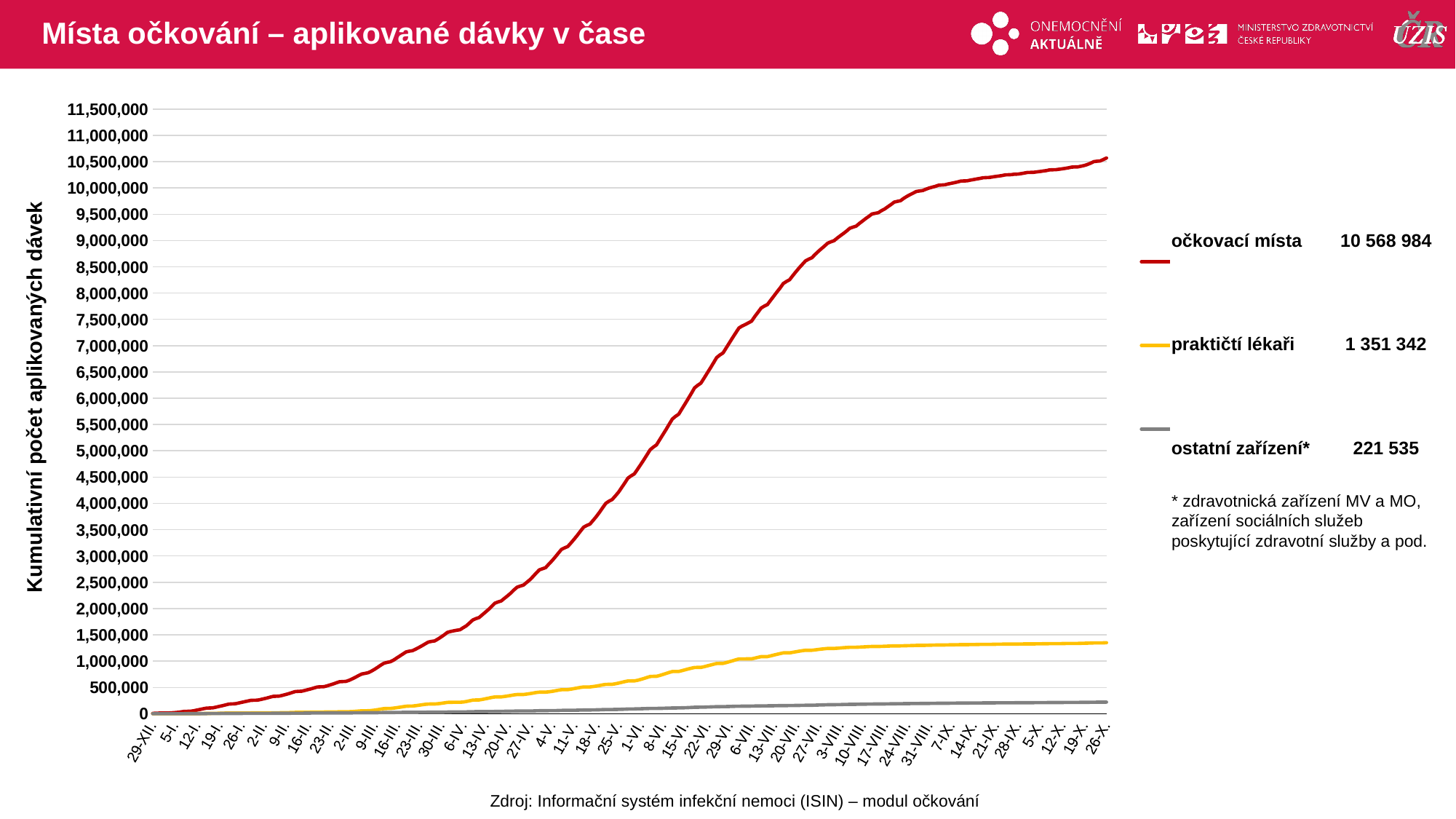

# Místa očkování – aplikované dávky v čase

### Chart

| Category | očkovací místa | praktičtí lékaři | ostatní zařízení |
|---|---|---|---|
| 29-XII. | 6949.0 | 6.0 | 84.0 |
| 30-XII. | 10376.0 | 9.0 | 160.0 |
| 31-XII. | 11656.0 | 10.0 | 181.0 |
| 1-I. | 11919.0 | 13.0 | 181.0 |
| 2-I. | 13083.0 | 14.0 | 295.0 |
| 3-I. | 13920.0 | 15.0 | 378.0 |
| 4-I. | 17471.0 | 20.0 | 421.0 |
| 5-I. | 21897.0 | 22.0 | 499.0 |
| 6-I. | 27651.0 | 56.0 | 543.0 |
| 7-I. | 35309.0 | 308.0 | 607.0 |
| 8-I. | 44293.0 | 1165.0 | 790.0 |
| 9-I. | 46067.0 | 1340.0 | 865.0 |
| 10-I. | 47796.0 | 1340.0 | 902.0 |
| 11-I. | 57201.0 | 1705.0 | 970.0 |
| 12-I. | 69610.0 | 2309.0 | 1350.0 |
| 13-I. | 81835.0 | 3080.0 | 1862.0 |
| 14-I. | 94873.0 | 4564.0 | 2550.0 |
| 15-I. | 106886.0 | 6080.0 | 3006.0 |
| 16-I. | 109478.0 | 6514.0 | 3367.0 |
| 17-I. | 112451.0 | 6785.0 | 3367.0 |
| 18-I. | 125427.0 | 7764.0 | 3705.0 |
| 19-I. | 139370.0 | 8682.0 | 4137.0 |
| 20-I. | 152867.0 | 10694.0 | 4926.0 |
| 21-I. | 167945.0 | 12165.0 | 5730.0 |
| 22-I. | 182437.0 | 13222.0 | 6071.0 |
| 23-I. | 186552.0 | 13298.0 | 6071.0 |
| 24-I. | 189525.0 | 13429.0 | 6090.0 |
| 25-I. | 201702.0 | 13692.0 | 6249.0 |
| 26-I. | 215658.0 | 13972.0 | 6524.0 |
| 27-I. | 228746.0 | 14201.0 | 6753.0 |
| 28-I. | 241509.0 | 14422.0 | 6974.0 |
| 29-I. | 254816.0 | 15000.0 | 7177.0 |
| 30-I. | 256444.0 | 15096.0 | 7273.0 |
| 31-I. | 258290.0 | 15099.0 | 7316.0 |
| 1-II. | 269676.0 | 15485.0 | 7450.0 |
| 2-II. | 283171.0 | 16101.0 | 7688.0 |
| 3-II. | 297862.0 | 16617.0 | 7877.0 |
| 4-II. | 314429.0 | 17667.0 | 8110.0 |
| 5-II. | 329483.0 | 18515.0 | 8313.0 |
| 6-II. | 332677.0 | 18516.0 | 8313.0 |
| 7-II. | 335847.0 | 18679.0 | 8314.0 |
| 8-II. | 350276.0 | 19491.0 | 8524.0 |
| 9-II. | 366016.0 | 20335.0 | 8949.0 |
| 10-II. | 383042.0 | 21336.0 | 9638.0 |
| 11-II. | 402355.0 | 23606.0 | 10556.0 |
| 12-II. | 421222.0 | 25439.0 | 11303.0 |
| 13-II. | 425255.0 | 25891.0 | 11398.0 |
| 14-II. | 427608.0 | 25915.0 | 11398.0 |
| 15-II. | 442457.0 | 26544.0 | 11653.0 |
| 16-II. | 458570.0 | 27637.0 | 12212.0 |
| 17-II. | 473609.0 | 29603.0 | 13190.0 |
| 18-II. | 491563.0 | 31109.0 | 14090.0 |
| 19-II. | 509219.0 | 32183.0 | 14533.0 |
| 20-II. | 512132.0 | 32426.0 | 14539.0 |
| 21-II. | 514218.0 | 32459.0 | 14555.0 |
| 22-II. | 529410.0 | 32999.0 | 14954.0 |
| 23-II. | 548142.0 | 33830.0 | 15284.0 |
| 24-II. | 567182.0 | 34328.0 | 15634.0 |
| 25-II. | 588962.0 | 35518.0 | 16151.0 |
| 26-II. | 608872.0 | 36697.0 | 16544.0 |
| 27-II. | 612163.0 | 36949.0 | 16554.0 |
| 28-II. | 614973.0 | 37022.0 | 16555.0 |
| 1-III. | 635879.0 | 38977.0 | 16674.0 |
| 2-III. | 663599.0 | 41616.0 | 17055.0 |
| 3-III. | 694032.0 | 45990.0 | 17578.0 |
| 4-III. | 726492.0 | 50815.0 | 18185.0 |
| 5-III. | 755858.0 | 55035.0 | 18795.0 |
| 6-III. | 767513.0 | 56332.0 | 18820.0 |
| 7-III. | 779365.0 | 56739.0 | 18916.0 |
| 8-III. | 809082.0 | 61187.0 | 19279.0 |
| 9-III. | 844501.0 | 68119.0 | 19617.0 |
| 10-III. | 882813.0 | 77374.0 | 20250.0 |
| 11-III. | 924644.0 | 87585.0 | 21350.0 |
| 12-III. | 960692.0 | 97778.0 | 22328.0 |
| 13-III. | 976428.0 | 99954.0 | 22764.0 |
| 14-III. | 989108.0 | 100370.0 | 22904.0 |
| 15-III. | 1019044.0 | 106863.0 | 23599.0 |
| 16-III. | 1059454.0 | 115164.0 | 24270.0 |
| 17-III. | 1097759.0 | 124147.0 | 24919.0 |
| 18-III. | 1137477.0 | 133962.0 | 25716.0 |
| 19-III. | 1175803.0 | 142997.0 | 26385.0 |
| 20-III. | 1190173.0 | 145342.0 | 26797.0 |
| 21-III. | 1198705.0 | 145686.0 | 26856.0 |
| 22-III. | 1228311.0 | 152997.0 | 26946.0 |
| 23-III. | 1259564.0 | 161548.0 | 27076.0 |
| 24-III. | 1292902.0 | 170267.0 | 27554.0 |
| 25-III. | 1328150.0 | 178337.0 | 28358.0 |
| 26-III. | 1363285.0 | 184354.0 | 29466.0 |
| 27-III. | 1375162.0 | 185429.0 | 29764.0 |
| 28-III. | 1384635.0 | 185560.0 | 29821.0 |
| 29-III. | 1419919.0 | 189993.0 | 29895.0 |
| 30-III. | 1458711.0 | 197835.0 | 30092.0 |
| 31-III. | 1499603.0 | 206538.0 | 30594.0 |
| 1-IV. | 1546209.0 | 215559.0 | 32565.0 |
| 2-IV. | 1563306.0 | 217047.0 | 33643.0 |
| 3-IV. | 1576602.0 | 217475.0 | 34420.0 |
| 4-IV. | 1587824.0 | 217489.0 | 34572.0 |
| 5-IV. | 1597260.0 | 217588.0 | 34577.0 |
| 6-IV. | 1636758.0 | 222808.0 | 35165.0 |
| 7-IV. | 1672144.0 | 232498.0 | 35650.0 |
| 8-IV. | 1726680.0 | 245770.0 | 37467.0 |
| 9-IV. | 1781676.0 | 258764.0 | 39114.0 |
| 10-IV. | 1809022.0 | 261596.0 | 39647.0 |
| 11-IV. | 1828247.0 | 262073.0 | 39708.0 |
| 12-IV. | 1880861.0 | 272252.0 | 40227.0 |
| 13-IV. | 1931204.0 | 283917.0 | 40444.0 |
| 14-IV. | 1984244.0 | 296316.0 | 41099.0 |
| 15-IV. | 2043755.0 | 309268.0 | 42075.0 |
| 16-IV. | 2102608.0 | 319445.0 | 43274.0 |
| 17-IV. | 2126418.0 | 320144.0 | 44440.0 |
| 18-IV. | 2143726.0 | 320332.0 | 44885.0 |
| 19-IV. | 2193734.0 | 328330.0 | 46291.0 |
| 20-IV. | 2241877.0 | 337656.0 | 47180.0 |
| 21-IV. | 2293881.0 | 347236.0 | 47617.0 |
| 22-IV. | 2353624.0 | 357546.0 | 49353.0 |
| 23-IV. | 2406228.0 | 365082.0 | 50941.0 |
| 24-IV. | 2427795.0 | 365827.0 | 51657.0 |
| 25-IV. | 2446150.0 | 366035.0 | 51730.0 |
| 26-IV. | 2495423.0 | 373032.0 | 52020.0 |
| 27-IV. | 2546070.0 | 382090.0 | 52532.0 |
| 28-IV. | 2606760.0 | 392124.0 | 53047.0 |
| 29-IV. | 2673201.0 | 403187.0 | 55317.0 |
| 30-IV. | 2735046.0 | 410162.0 | 57149.0 |
| 1-V. | 2756888.0 | 410663.0 | 57410.0 |
| 2-V. | 2777624.0 | 410813.0 | 57637.0 |
| 3-V. | 2842808.0 | 416317.0 | 58086.0 |
| 4-V. | 2907471.0 | 424499.0 | 58445.0 |
| 5-V. | 2976804.0 | 435097.0 | 59030.0 |
| 6-V. | 3051555.0 | 447272.0 | 61167.0 |
| 7-V. | 3125057.0 | 456825.0 | 63502.0 |
| 8-V. | 3154638.0 | 457629.0 | 64107.0 |
| 9-V. | 3179613.0 | 457932.0 | 64174.0 |
| 10-V. | 3247820.0 | 467125.0 | 65008.0 |
| 11-V. | 3318703.0 | 478477.0 | 65790.0 |
| 12-V. | 3393611.0 | 489557.0 | 67085.0 |
| 13-V. | 3471808.0 | 500560.0 | 69494.0 |
| 14-V. | 3548017.0 | 508876.0 | 70999.0 |
| 15-V. | 3580590.0 | 509706.0 | 71560.0 |
| 16-V. | 3607003.0 | 509901.0 | 71922.0 |
| 17-V. | 3677244.0 | 516840.0 | 73017.0 |
| 18-V. | 3750470.0 | 526331.0 | 74194.0 |
| 19-V. | 3830010.0 | 536344.0 | 75937.0 |
| 20-V. | 3916885.0 | 548121.0 | 78017.0 |
| 21-V. | 4000466.0 | 557875.0 | 79666.0 |
| 22-V. | 4042103.0 | 559062.0 | 80139.0 |
| 23-V. | 4072631.0 | 559315.0 | 80662.0 |
| 24-V. | 4141002.0 | 569394.0 | 81612.0 |
| 25-V. | 4212654.0 | 582439.0 | 82703.0 |
| 26-V. | 4300738.0 | 596080.0 | 84271.0 |
| 27-V. | 4389724.0 | 610830.0 | 87034.0 |
| 28-V. | 4481126.0 | 623092.0 | 89427.0 |
| 29-V. | 4525060.0 | 624344.0 | 90322.0 |
| 30-V. | 4560876.0 | 624590.0 | 91000.0 |
| 31-V. | 4648608.0 | 635866.0 | 93356.0 |
| 1-VI. | 4736718.0 | 652028.0 | 94578.0 |
| 2-VI. | 4830741.0 | 670348.0 | 96531.0 |
| 3-VI. | 4924825.0 | 689845.0 | 98497.0 |
| 4-VI. | 5020883.0 | 708758.0 | 100653.0 |
| 5-VI. | 5071263.0 | 710843.0 | 100964.0 |
| 6-VI. | 5112390.0 | 711325.0 | 101275.0 |
| 7-VI. | 5210886.0 | 727597.0 | 102607.0 |
| 8-VI. | 5306884.0 | 746331.0 | 103675.0 |
| 9-VI. | 5405084.0 | 766048.0 | 105654.0 |
| 10-VI. | 5505628.0 | 785334.0 | 107582.0 |
| 11-VI. | 5605876.0 | 802189.0 | 109043.0 |
| 12-VI. | 5656067.0 | 803933.0 | 109710.0 |
| 13-VI. | 5697431.0 | 804116.0 | 110454.0 |
| 14-VI. | 5795653.0 | 818885.0 | 112420.0 |
| 15-VI. | 5892512.0 | 835091.0 | 114041.0 |
| 16-VI. | 5992267.0 | 851299.0 | 116383.0 |
| 17-VI. | 6093942.0 | 866550.0 | 119591.0 |
| 18-VI. | 6197988.0 | 879668.0 | 123144.0 |
| 19-VI. | 6247158.0 | 880722.0 | 123840.0 |
| 20-VI. | 6287280.0 | 881024.0 | 124488.0 |
| 21-VI. | 6382442.0 | 894079.0 | 125791.0 |
| 22-VI. | 6478742.0 | 909425.0 | 127626.0 |
| 23-VI. | 6575700.0 | 925075.0 | 129975.0 |
| 24-VI. | 6674972.0 | 941277.0 | 132418.0 |
| 25-VI. | 6774622.0 | 955479.0 | 133889.0 |
| 26-VI. | 6822809.0 | 957263.0 | 134468.0 |
| 27-VI. | 6862510.0 | 957558.0 | 134987.0 |
| 28-VI. | 6958566.0 | 972461.0 | 136255.0 |
| 29-VI. | 7053565.0 | 990006.0 | 137877.0 |
| 30-VI. | 7151364.0 | 1007243.0 | 139818.0 |
| 1-VII. | 7243632.0 | 1025261.0 | 141589.0 |
| 2-VII. | 7336247.0 | 1041867.0 | 143070.0 |
| 3-VII. | 7373034.0 | 1043022.0 | 143622.0 |
| 4-VII. | 7401730.0 | 1043095.0 | 144141.0 |
| 5-VII. | 7433859.0 | 1043242.0 | 144509.0 |
| 6-VII. | 7466205.0 | 1043562.0 | 144780.0 |
| 7-VII. | 7554432.0 | 1057322.0 | 146436.0 |
| 8-VII. | 7633766.0 | 1072219.0 | 147676.0 |
| 9-VII. | 7715072.0 | 1085476.0 | 148743.0 |
| 10-VII. | 7751919.0 | 1086000.0 | 149248.0 |
| 11-VII. | 7782194.0 | 1086523.0 | 149779.0 |
| 12-VII. | 7862514.0 | 1100429.0 | 150760.0 |
| 13-VII. | 7941140.0 | 1115216.0 | 151445.0 |
| 14-VII. | 8021058.0 | 1129490.0 | 152963.0 |
| 15-VII. | 8098052.0 | 1144105.0 | 154087.0 |
| 16-VII. | 8182269.0 | 1156981.0 | 155031.0 |
| 17-VII. | 8221440.0 | 1157269.0 | 155204.0 |
| 18-VII. | 8254725.0 | 1157643.0 | 155384.0 |
| 19-VII. | 8332612.0 | 1167510.0 | 156407.0 |
| 20-VII. | 8407035.0 | 1178653.0 | 157231.0 |
| 21-VII. | 8479003.0 | 1189330.0 | 158527.0 |
| 22-VII. | 8546030.0 | 1199071.0 | 159563.0 |
| 23-VII. | 8611673.0 | 1206964.0 | 160710.0 |
| 24-VII. | 8644643.0 | 1207230.0 | 161177.0 |
| 25-VII. | 8671744.0 | 1207305.0 | 161524.0 |
| 26-VII. | 8732663.0 | 1213862.0 | 163439.0 |
| 27-VII. | 8789029.0 | 1221581.0 | 165260.0 |
| 28-VII. | 8842862.0 | 1228845.0 | 167486.0 |
| 29-VII. | 8894263.0 | 1235910.0 | 168840.0 |
| 30-VII. | 8948851.0 | 1241441.0 | 171096.0 |
| 31-VII. | 8975037.0 | 1241659.0 | 171520.0 |
| 1-VIII. | 8996039.0 | 1241740.0 | 171928.0 |
| 2-VIII. | 9044909.0 | 1245826.0 | 172578.0 |
| 3-VIII. | 9090996.0 | 1250705.0 | 174012.0 |
| 4-VIII. | 9134441.0 | 1255186.0 | 175808.0 |
| 5-VIII. | 9181520.0 | 1259986.0 | 177246.0 |
| 6-VIII. | 9233170.0 | 1263856.0 | 178572.0 |
| 7-VIII. | 9254842.0 | 1264027.0 | 178988.0 |
| 8-VIII. | 9273066.0 | 1264071.0 | 179695.0 |
| 9-VIII. | 9324555.0 | 1266787.0 | 180850.0 |
| 10-VIII. | 9369722.0 | 1270051.0 | 181506.0 |
| 11-VIII. | 9417626.0 | 1273108.0 | 182713.0 |
| 12-VIII. | 9459469.0 | 1276349.0 | 183517.0 |
| 13-VIII. | 9504657.0 | 1279060.0 | 184327.0 |
| 14-VIII. | 9516996.0 | 1279146.0 | 184828.0 |
| 15-VIII. | 9528958.0 | 1279185.0 | 185124.0 |
| 16-VIII. | 9568210.0 | 1281107.0 | 185813.0 |
| 17-VIII. | 9599933.0 | 1283420.0 | 186406.0 |
| 18-VIII. | 9642533.0 | 1285709.0 | 187533.0 |
| 19-VIII. | 9684741.0 | 1288065.0 | 188446.0 |
| 20-VIII. | 9730261.0 | 1290262.0 | 189541.0 |
| 21-VIII. | 9744210.0 | 1290410.0 | 189962.0 |
| 22-VIII. | 9757095.0 | 1290428.0 | 190540.0 |
| 23-VIII. | 9801293.0 | 1292295.0 | 191643.0 |
| 24-VIII. | 9839398.0 | 1293967.0 | 192643.0 |
| 25-VIII. | 9871757.0 | 1295746.0 | 193460.0 |
| 26-VIII. | 9902063.0 | 1297477.0 | 194093.0 |
| 27-VIII. | 9933498.0 | 1299321.0 | 194784.0 |
| 28-VIII. | 9942179.0 | 1299343.0 | 195081.0 |
| 29-VIII. | 9950029.0 | 1299393.0 | 195460.0 |
| 30-VIII. | 9975971.0 | 1301314.0 | 196209.0 |
| 31-VIII. | 9997690.0 | 1302989.0 | 196725.0 |
| 1-IX. | 10014158.0 | 1304319.0 | 197405.0 |
| 2-IX. | 10030733.0 | 1306084.0 | 198331.0 |
| 3-IX. | 10051394.0 | 1307807.0 | 199104.0 |
| 4-IX. | 10056133.0 | 1307872.0 | 199252.0 |
| 5-IX. | 10060104.0 | 1307914.0 | 199559.0 |
| 6-IX. | 10075547.0 | 1308979.0 | 200267.0 |
| 7-IX. | 10087642.0 | 1310183.0 | 200873.0 |
| 8-IX. | 10100225.0 | 1311224.0 | 201432.0 |
| 9-IX. | 10113439.0 | 1312569.0 | 201962.0 |
| 10-IX. | 10129922.0 | 1313790.0 | 202479.0 |
| 11-IX. | 10133289.0 | 1313884.0 | 202711.0 |
| 12-IX. | 10135337.0 | 1313920.0 | 202906.0 |
| 13-IX. | 10147816.0 | 1314858.0 | 203645.0 |
| 14-IX. | 10159167.0 | 1315886.0 | 204172.0 |
| 15-IX. | 10169825.0 | 1316952.0 | 204787.0 |
| 16-IX. | 10180262.0 | 1318064.0 | 205169.0 |
| 17-IX. | 10193225.0 | 1319404.0 | 205770.0 |
| 18-IX. | 10196499.0 | 1319459.0 | 205933.0 |
| 19-IX. | 10198483.0 | 1319470.0 | 206037.0 |
| 20-IX. | 10208655.0 | 1320297.0 | 206479.0 |
| 21-IX. | 10218094.0 | 1321250.0 | 206943.0 |
| 22-IX. | 10225624.0 | 1322127.0 | 207449.0 |
| 23-IX. | 10235158.0 | 1323182.0 | 207784.0 |
| 24-IX. | 10247672.0 | 1324409.0 | 208200.0 |
| 25-IX. | 10250528.0 | 1324436.0 | 208311.0 |
| 26-IX. | 10252610.0 | 1324447.0 | 208345.0 |
| 27-IX. | 10261503.0 | 1325095.0 | 208712.0 |
| 28-IX. | 10262224.0 | 1325127.0 | 208750.0 |
| 29-IX. | 10271953.0 | 1325957.0 | 209255.0 |
| 30-IX. | 10282235.0 | 1327024.0 | 209927.0 |
| 1-X. | 10293529.0 | 1328037.0 | 210394.0 |
| 2-X. | 10295644.0 | 1328060.0 | 210572.0 |
| 3-X. | 10296842.0 | 1328065.0 | 210718.0 |
| 4-X. | 10305003.0 | 1328692.0 | 211320.0 |
| 5-X. | 10312826.0 | 1329602.0 | 211686.0 |
| 6-X. | 10321614.0 | 1330449.0 | 212204.0 |
| 7-X. | 10330047.0 | 1331441.0 | 212463.0 |
| 8-X. | 10342431.0 | 1332490.0 | 212963.0 |
| 9-X. | 10345235.0 | 1332519.0 | 213064.0 |
| 10-X. | 10346895.0 | 1332521.0 | 213123.0 |
| 11-X. | 10354865.0 | 1333259.0 | 213521.0 |
| 12-X. | 10362798.0 | 1334033.0 | 213963.0 |
| 13-X. | 10372095.0 | 1335135.0 | 214430.0 |
| 14-X. | 10382712.0 | 1336146.0 | 214830.0 |
| 15-X. | 10395817.0 | 1337196.0 | 215395.0 |
| 16-X. | 10398960.0 | 1337428.0 | 215477.0 |
| 17-X. | 10401170.0 | 1337503.0 | 215559.0 |
| 18-X. | 10413373.0 | 1338663.0 | 216004.0 |
| 19-X. | 10426626.0 | 1340294.0 | 216283.0 |
| 20-X. | 10446163.0 | 1342051.0 | 217357.0 |
| 21-X. | 10471116.0 | 1344146.0 | 218133.0 |
| 22-X. | 10500615.0 | 1345909.0 | 218983.0 |
| 23-X. | 10508213.0 | 1346007.0 | 219242.0 |
| 24-X. | 10513020.0 | 1346017.0 | 219617.0 |
| 25-X. | 10540710.0 | 1348080.0 | 220665.0 |
| 26-X. | 10568984.0 | 1351342.0 | 221535.0 |
| očkovací místa | 10 568 984 |
| --- | --- |
| praktičtí lékaři | 1 351 342 |
| ostatní zařízení\* | 221 535 |
Kumulativní počet aplikovaných dávek
* zdravotnická zařízení MV a MO, zařízení sociálních služeb poskytující zdravotní služby a pod.
Zdroj: Informační systém infekční nemoci (ISIN) – modul očkování